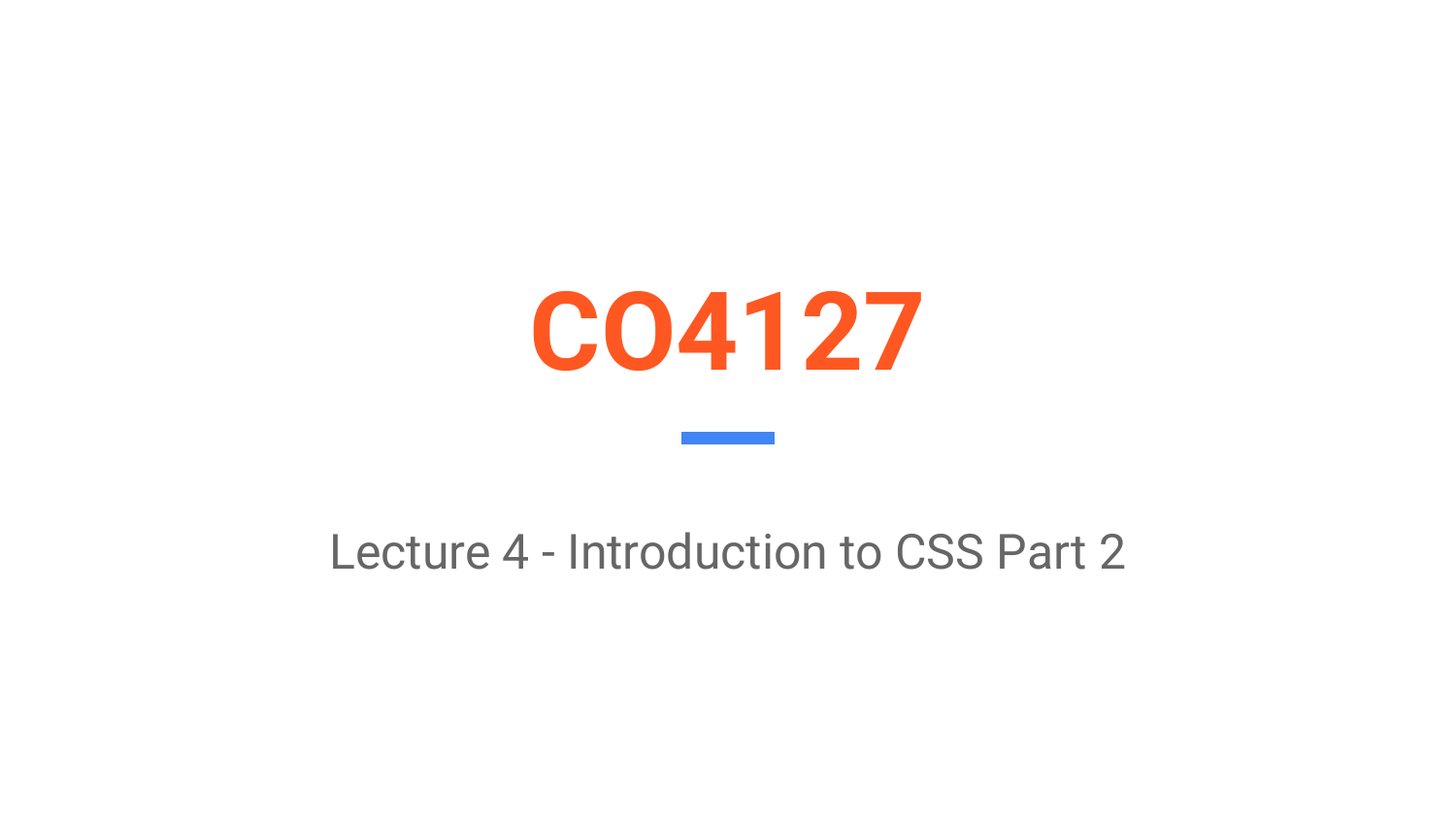

# CO4127
Lecture 4 - Introduction to CSS Part 2